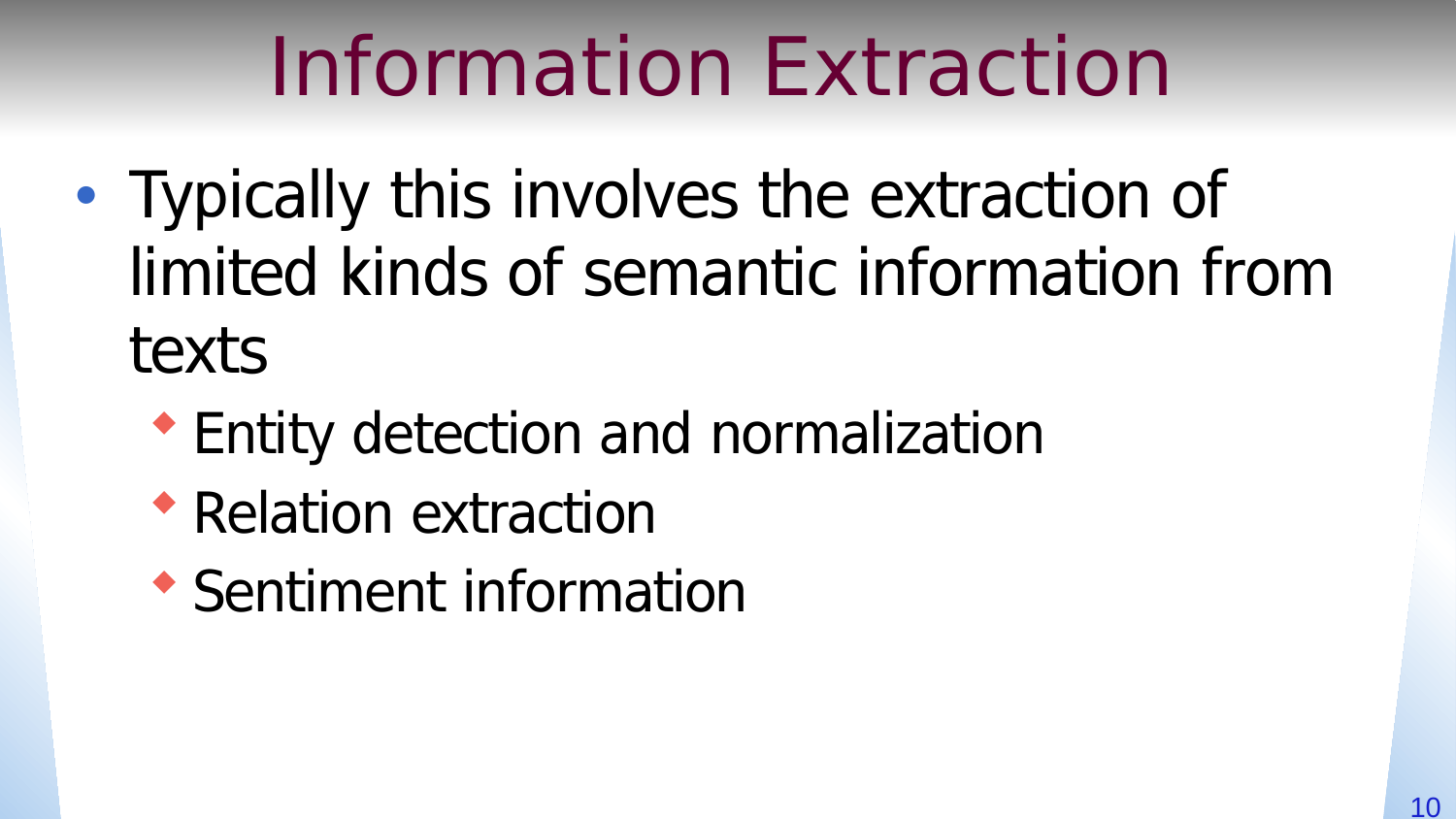

# Information Extraction
Typically this involves the extraction of limited kinds of semantic information from texts
Entity detection and normalization
Relation extraction
Sentiment information

10